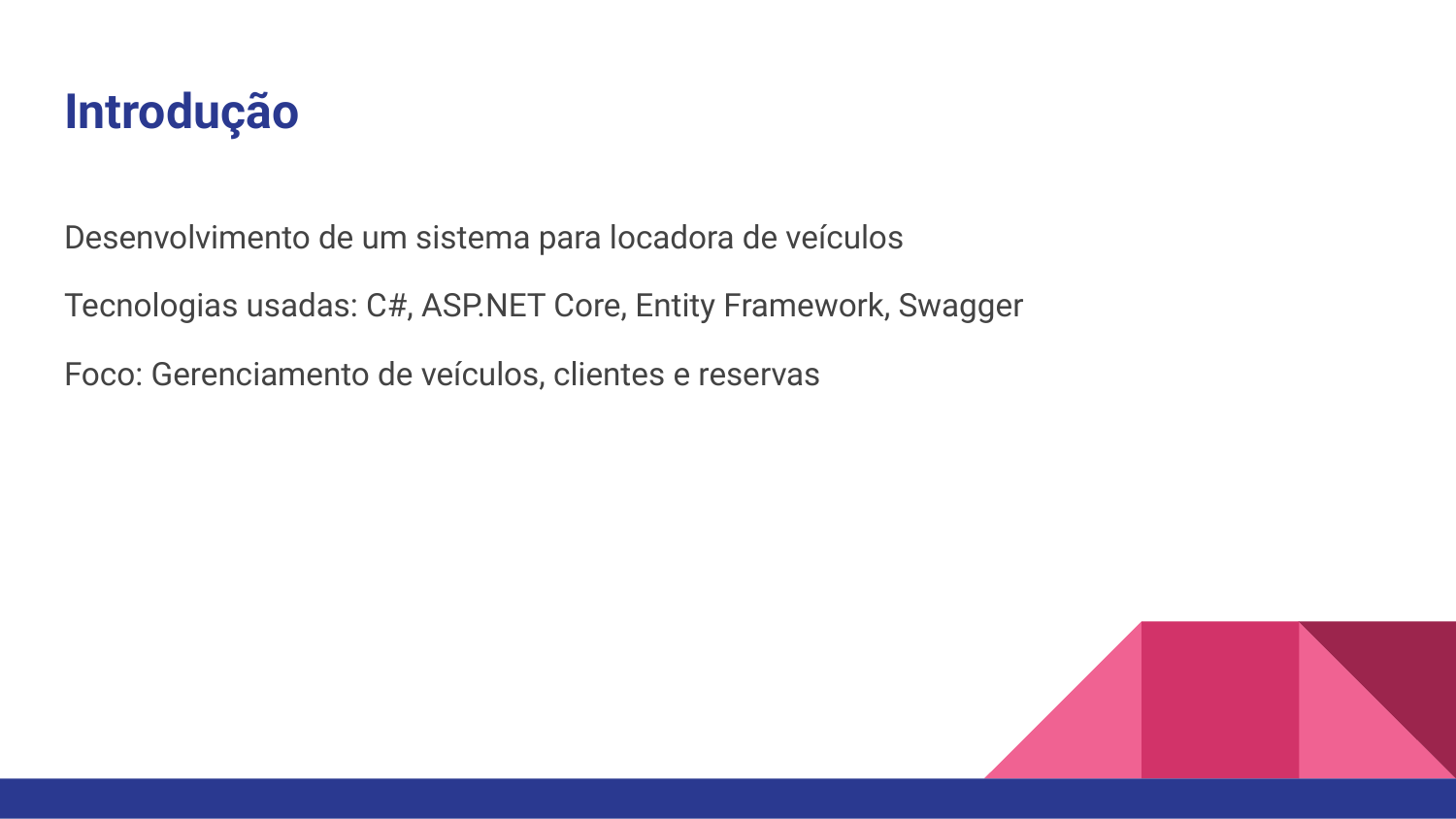

# Introdução
Desenvolvimento de um sistema para locadora de veículos
Tecnologias usadas: C#, ASP.NET Core, Entity Framework, Swagger
Foco: Gerenciamento de veículos, clientes e reservas